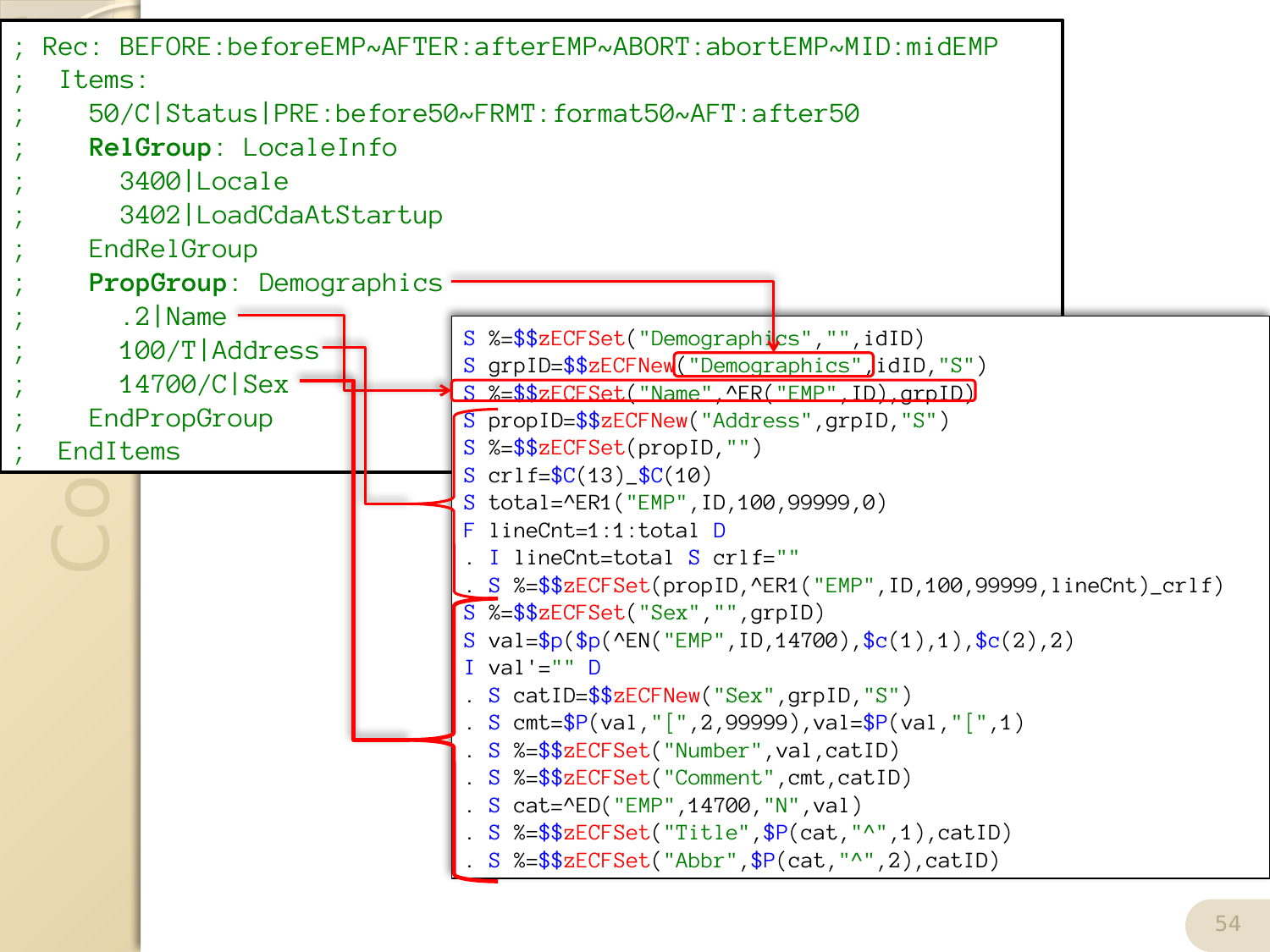

# Item Level
; Rec: BEFORE:beforeEMP~AFTER:afterEMP~ABORT:abortEMP~MID:midEMP
;  Items:
;    50/C|Status|PRE:before50~FRMT:format50~AFT:after50
;    RelGroup: LocaleInfo
;      3400|Locale
;      3402|LoadCdaAtStartup
;    EndRelGroup
;    PropGroup: Demographics
;      .2|Name
;      100/T|Address
;      14700/C|Sex
;    EndPropGroup
;  EndItems

S %=$$zECFSet("Demographics","",idID)
S grpID=$$zECFNew("Demographics",idID,"S")
S %=$$zECFSet("Name",^ER("EMP",ID),grpID)
S propID=$$zECFNew("Address",grpID,"S")
S %=$$zECFSet(propID,"")
S crlf=$C(13)_$C(10)
S total=^ER1("EMP",ID,100,99999,0)
F lineCnt=1:1:total D
. I lineCnt=total S crlf=""
. S %=$$zECFSet(propID,^ER1("EMP",ID,100,99999,lineCnt)_crlf)
S %=$$zECFSet("Sex","",grpID)
S val=$p($p(^EN("EMP",ID,14700),$c(1),1),$c(2),2)
I val'="" D
. S catID=$$zECFNew("Sex",grpID,"S")
. S cmt=$P(val,"[",2,99999),val=$P(val,"[",1)
. S %=$$zECFSet("Number",val,catID)
. S %=$$zECFSet("Comment",cmt,catID)
. S cat=^ED("EMP",14700,"N",val)
. S %=$$zECFSet("Title",$P(cat,"^",1),catID)
. S %=$$zECFSet("Abbr",$P(cat,"^",2),catID)

54